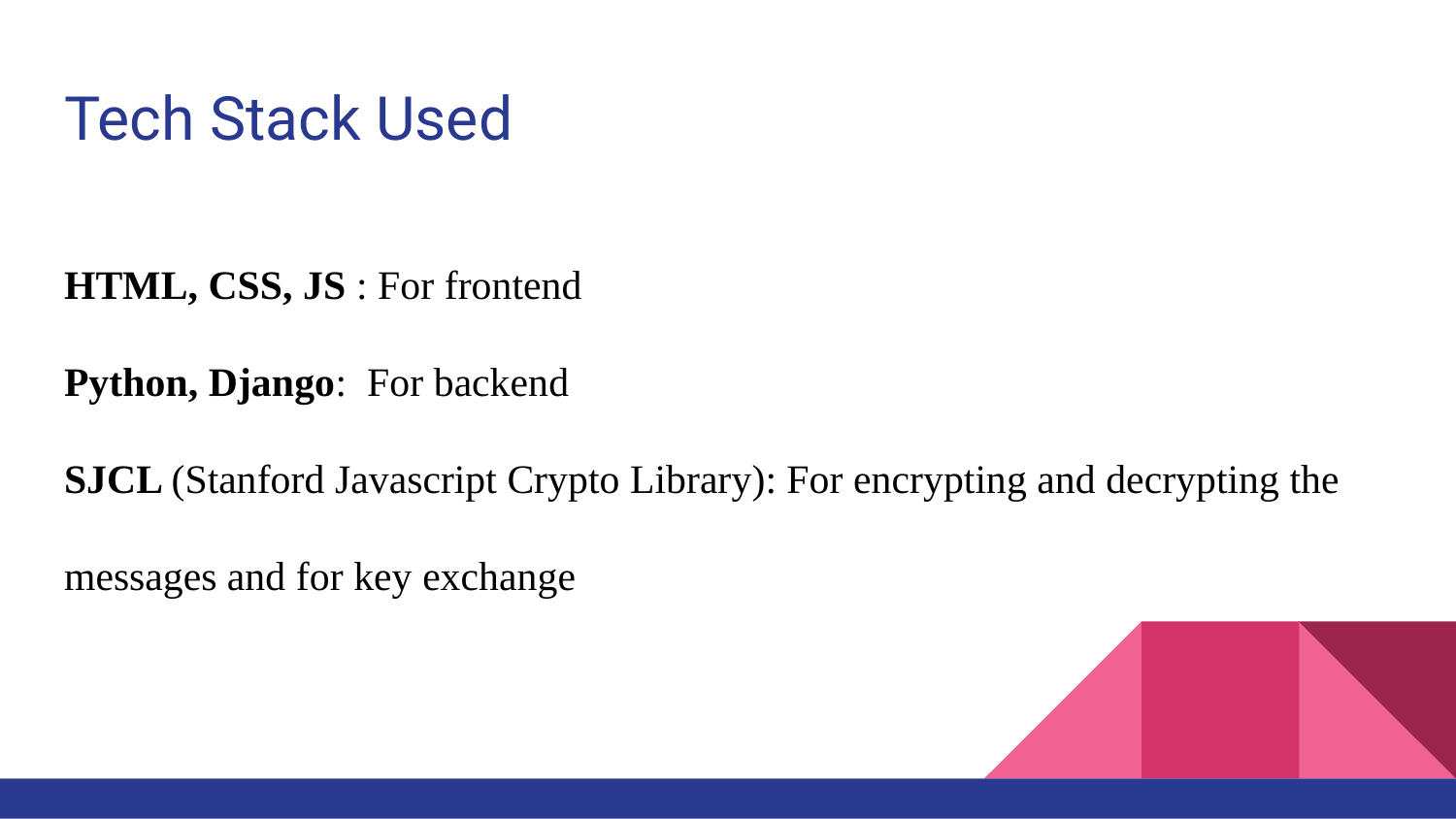

# Tech Stack Used
HTML, CSS, JS : For frontend
Python, Django:  For backend
SJCL (Stanford Javascript Crypto Library): For encrypting and decrypting the messages and for key exchange